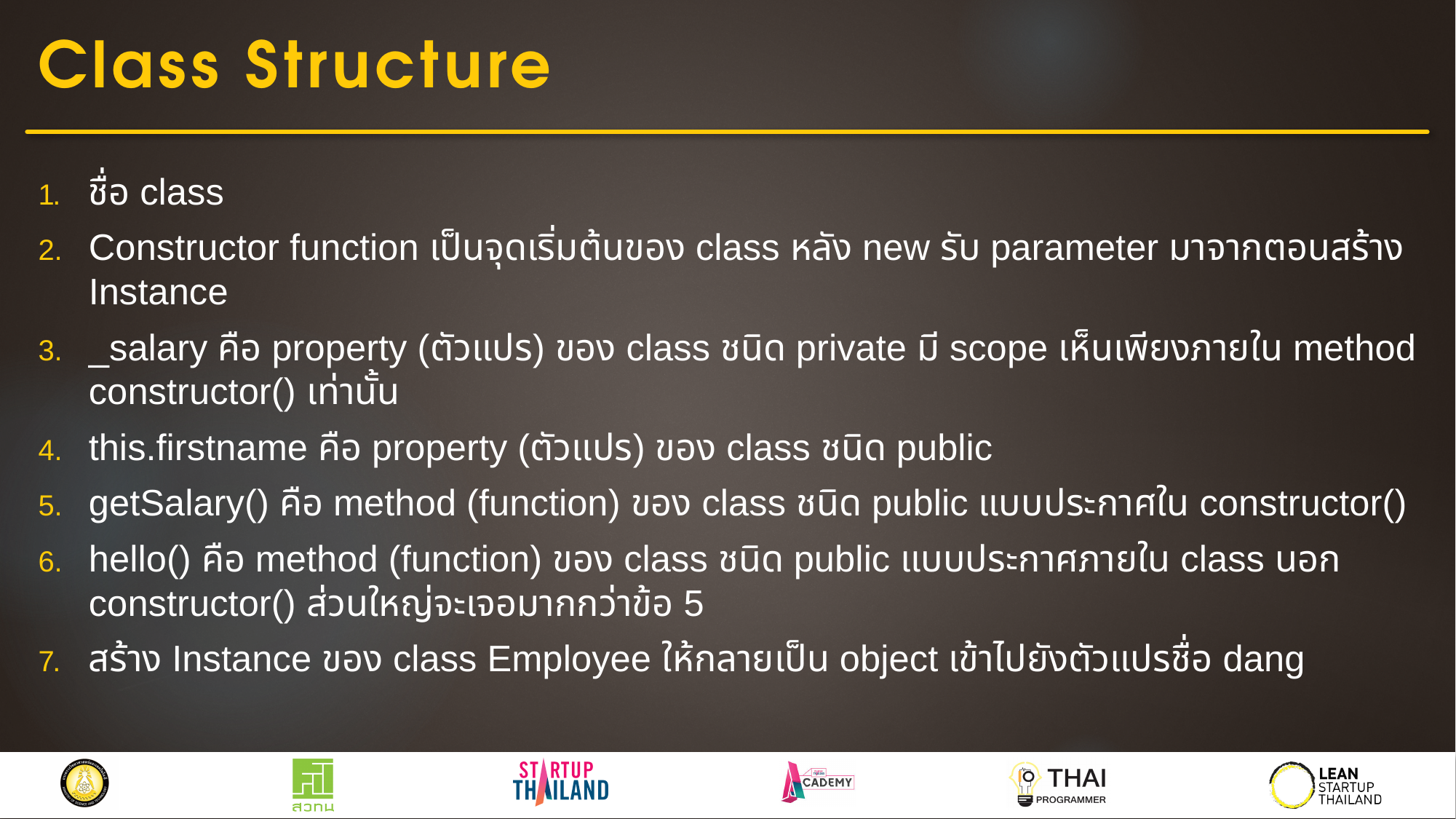

# Class Structure
ชื่อ class
Constructor function เป็นจุดเริ่มต้นของ class หลัง new รับ parameter มาจากตอนสร้าง Instance
_salary คือ property (ตัวแปร) ของ class ชนิด private มี scope เห็นเพียงภายใน method constructor() เท่านั้น
this.firstname คือ property (ตัวแปร) ของ class ชนิด public
getSalary() คือ method (function) ของ class ชนิด public แบบประกาศใน constructor()
hello() คือ method (function) ของ class ชนิด public แบบประกาศภายใน class นอก constructor() ส่วนใหญ่จะเจอมากกว่าข้อ 5
สร้าง Instance ของ class Employee ให้กลายเป็น object เข้าไปยังตัวแปรชื่อ dang